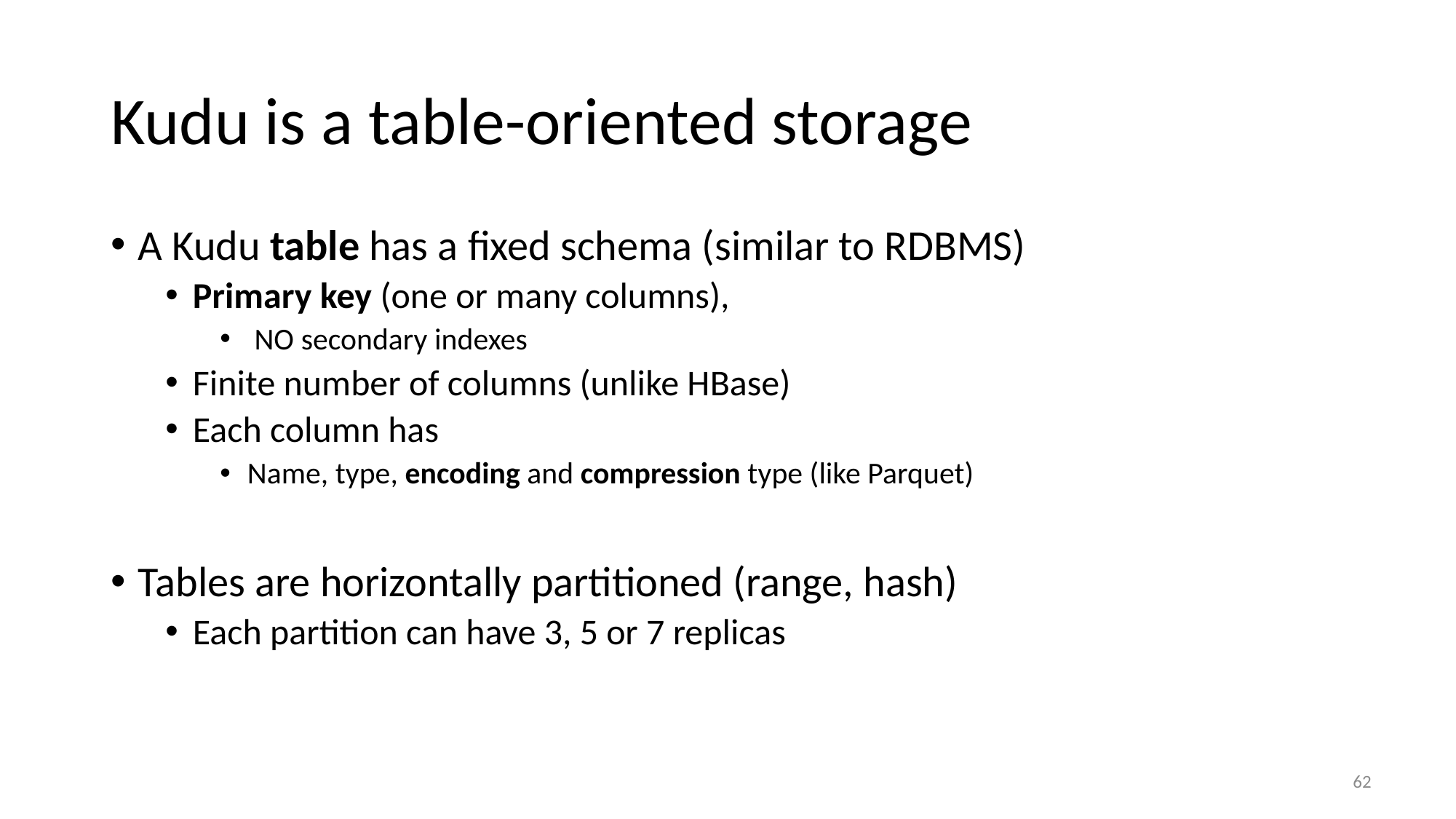

# Kudu is a table-oriented storage
A Kudu table has a fixed schema (similar to RDBMS)
Primary key (one or many columns),
 NO secondary indexes
Finite number of columns (unlike HBase)
Each column has
Name, type, encoding and compression type (like Parquet)

Tables are horizontally partitioned (range, hash)
Each partition can have 3, 5 or 7 replicas
62